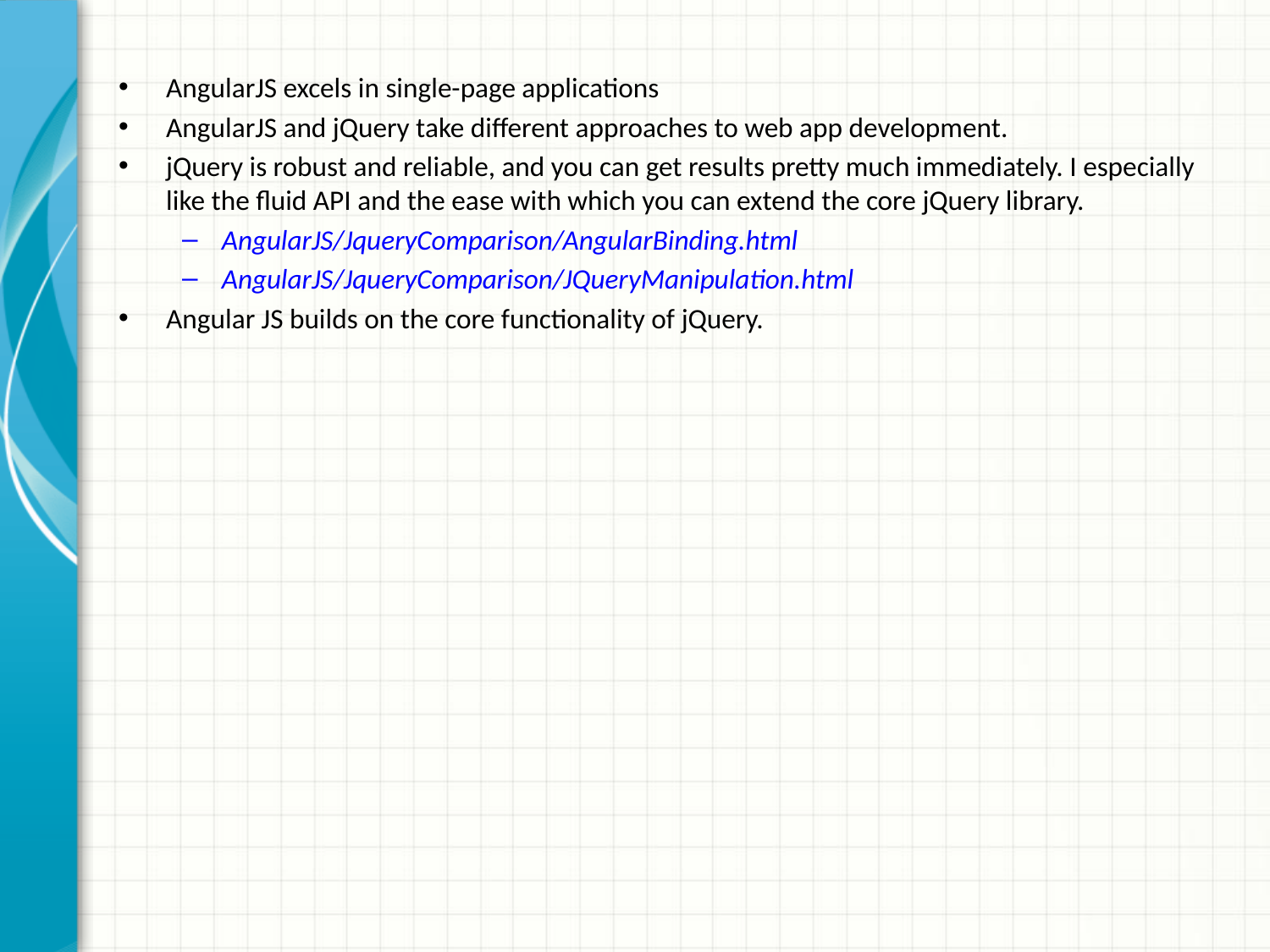

AngularJS excels in single-page applications
AngularJS and jQuery take different approaches to web app development.
jQuery is robust and reliable, and you can get results pretty much immediately. I especially like the fluid API and the ease with which you can extend the core jQuery library.
AngularJS/JqueryComparison/AngularBinding.html
AngularJS/JqueryComparison/JQueryManipulation.html
Angular JS builds on the core functionality of jQuery.